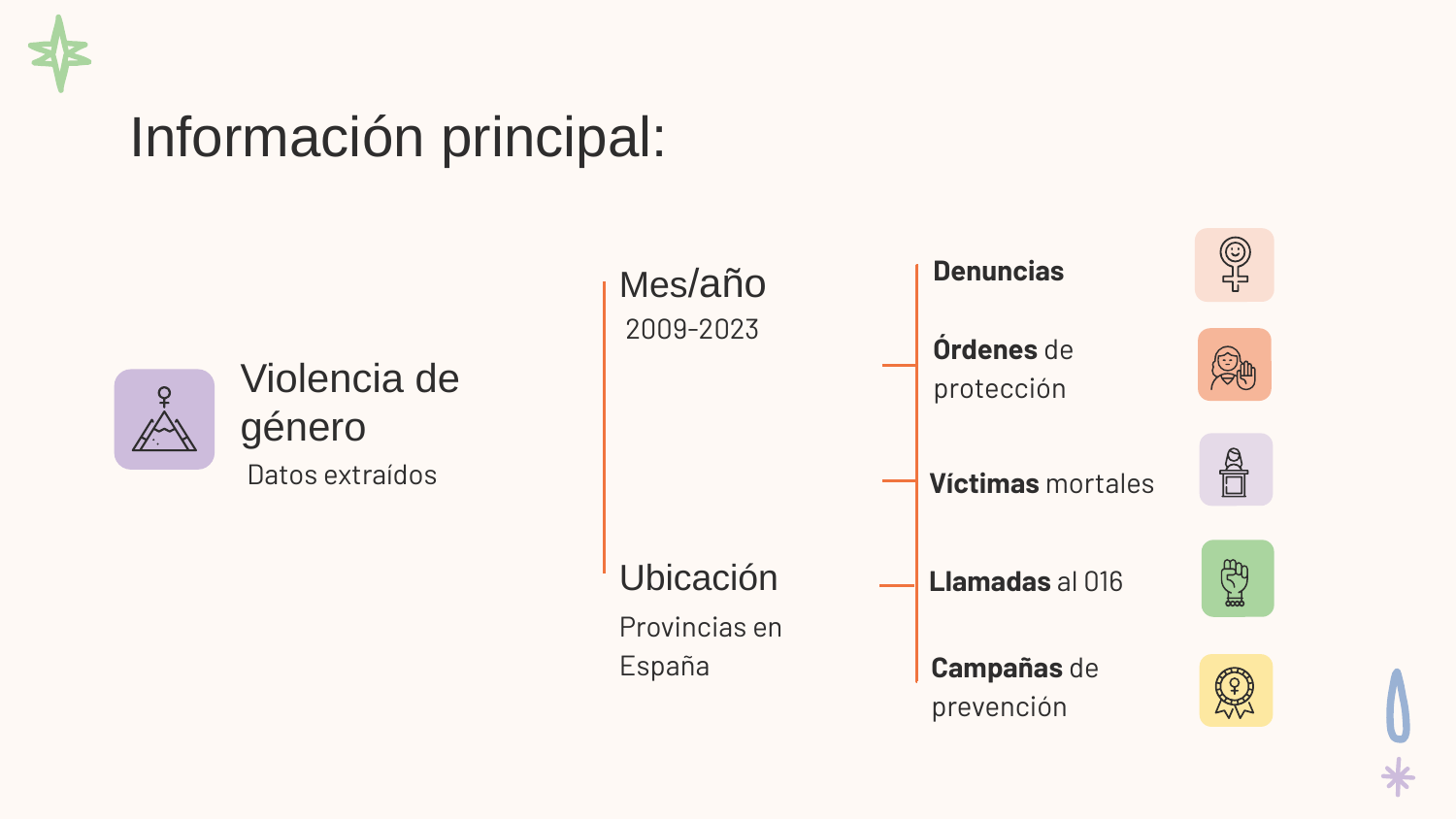

# Información principal:

Denuncias

Mes/año
2009-2023
Órdenes de protección

Violencia de género

Datos extraídos
Víctimas mortales

Ubicación

Llamadas al 016

Provincias en España
Campañas de prevención